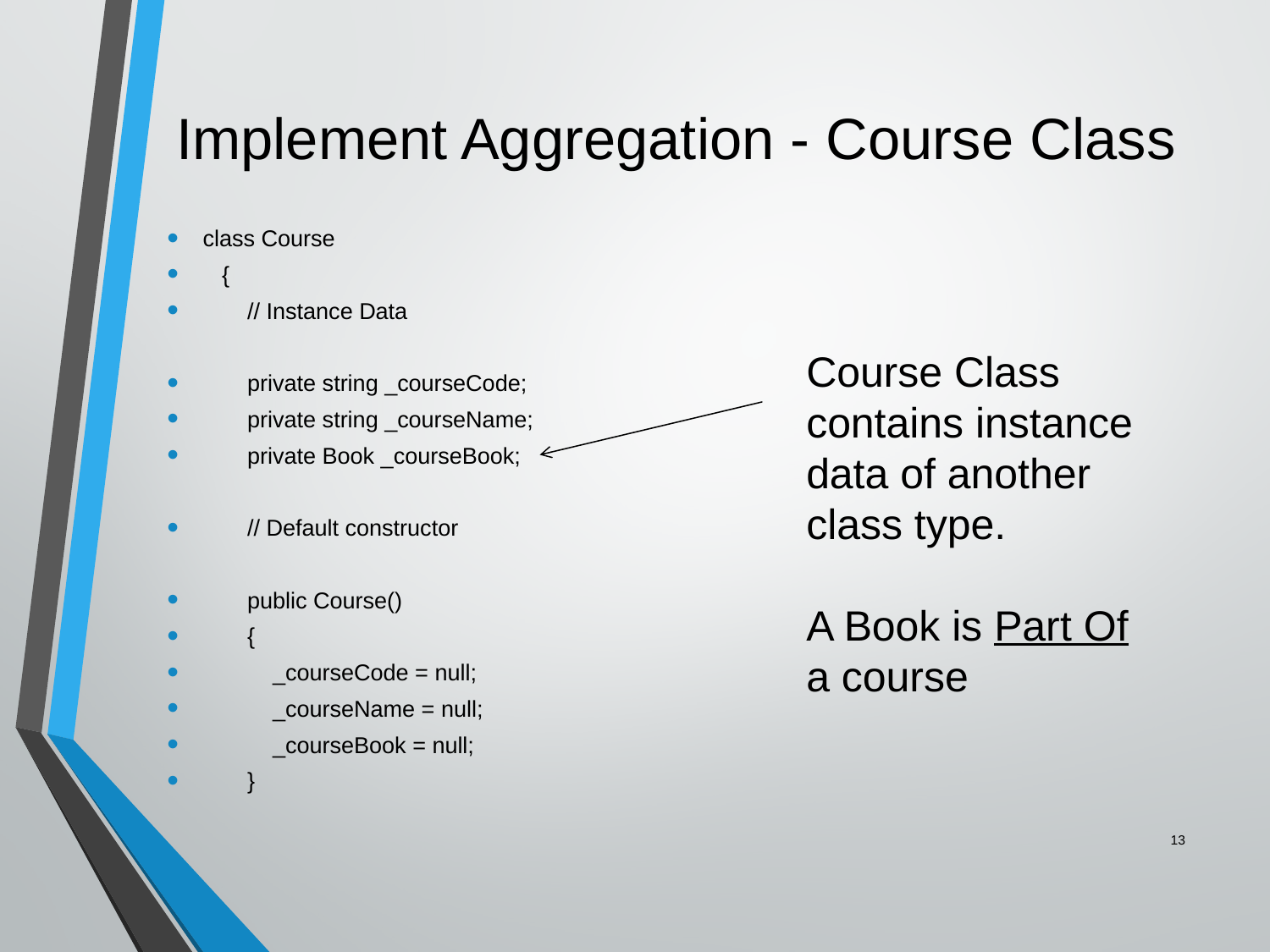

# Implement Aggregation - Course Class
 class Course
    {
        // Instance Data

        private string _courseCode;
        private string _courseName;
        private Book _courseBook;

        // Default constructor

        public Course()
        {
            _courseCode = null;
            _courseName = null;
            _courseBook = null;
        }
Course Class contains instance data of another class type.

A Book is Part Of a course
13